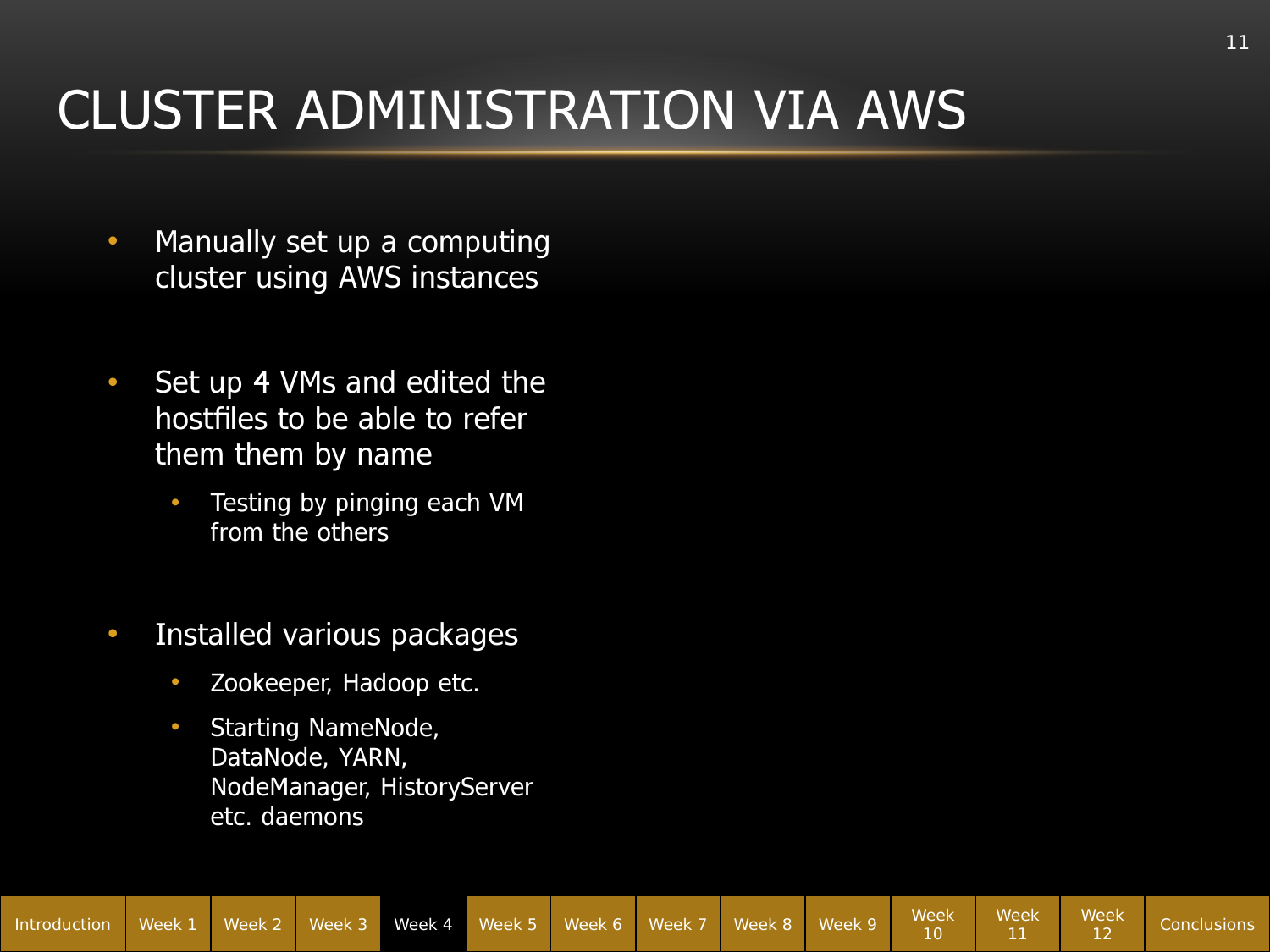

# Cluster Administration via AWS
11
Manually set up a computing cluster using AWS instances

Set up 4 VMs and edited the hostfiles to be able to refer them them by name
Testing by pinging each VM from the others

Installed various packages
Zookeeper, Hadoop etc.
Starting NameNode, DataNode, YARN, NodeManager, HistoryServer etc. daemons

Introduction
Week 1
Week 2
Week 3
Week 4
Week 5
Week 6
Week 7
Week 8
Week 9
Week 10
Week 11
Week 12
Conclusions